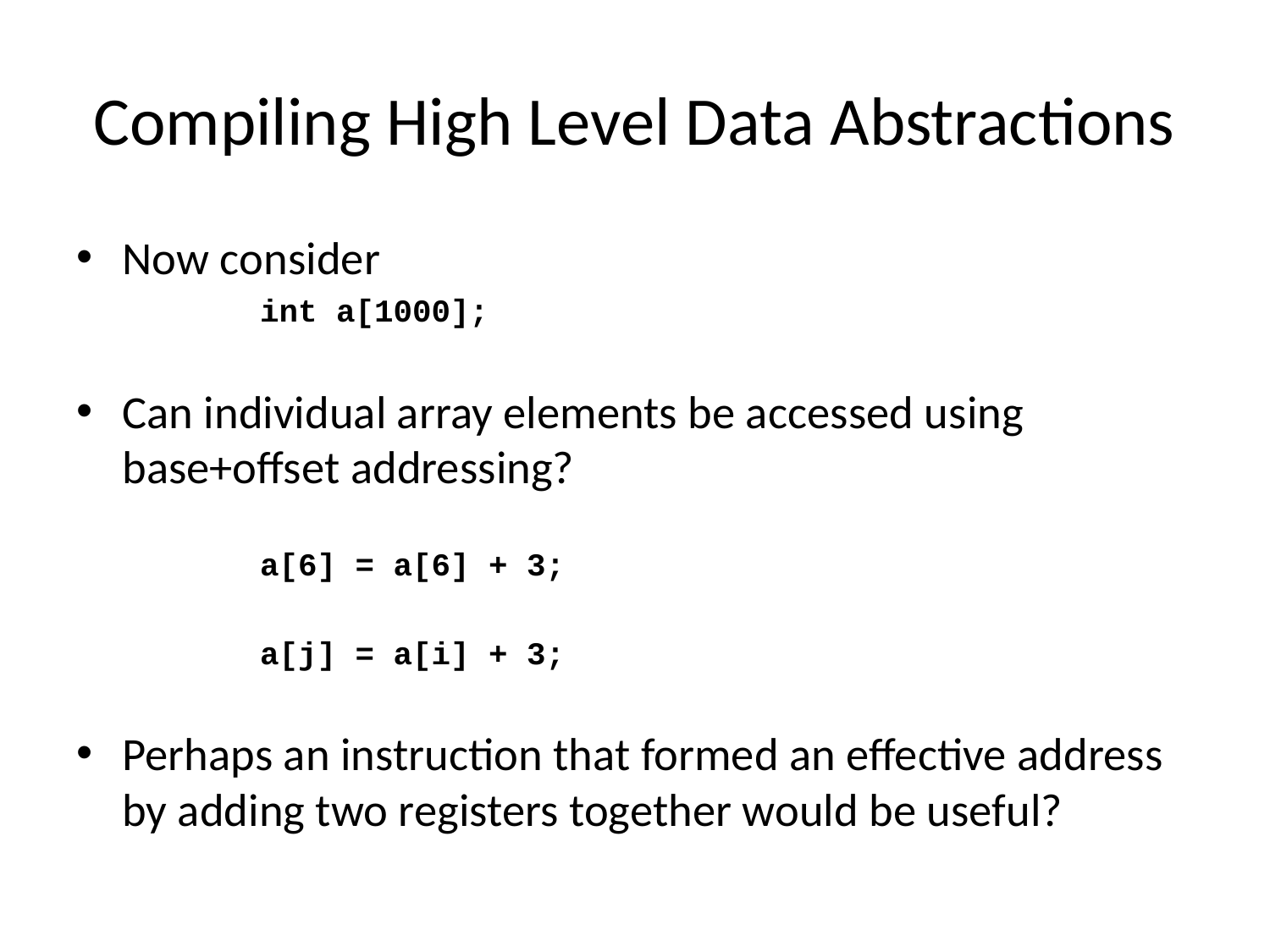

# Compiling High Level Data Abstractions
Now consider
int a[1000];

Can individual array elements be accessed using base+offset addressing?

a[6] = a[6] + 3;

a[j] = a[i] + 3;

Perhaps an instruction that formed an effective address by adding two registers together would be useful?